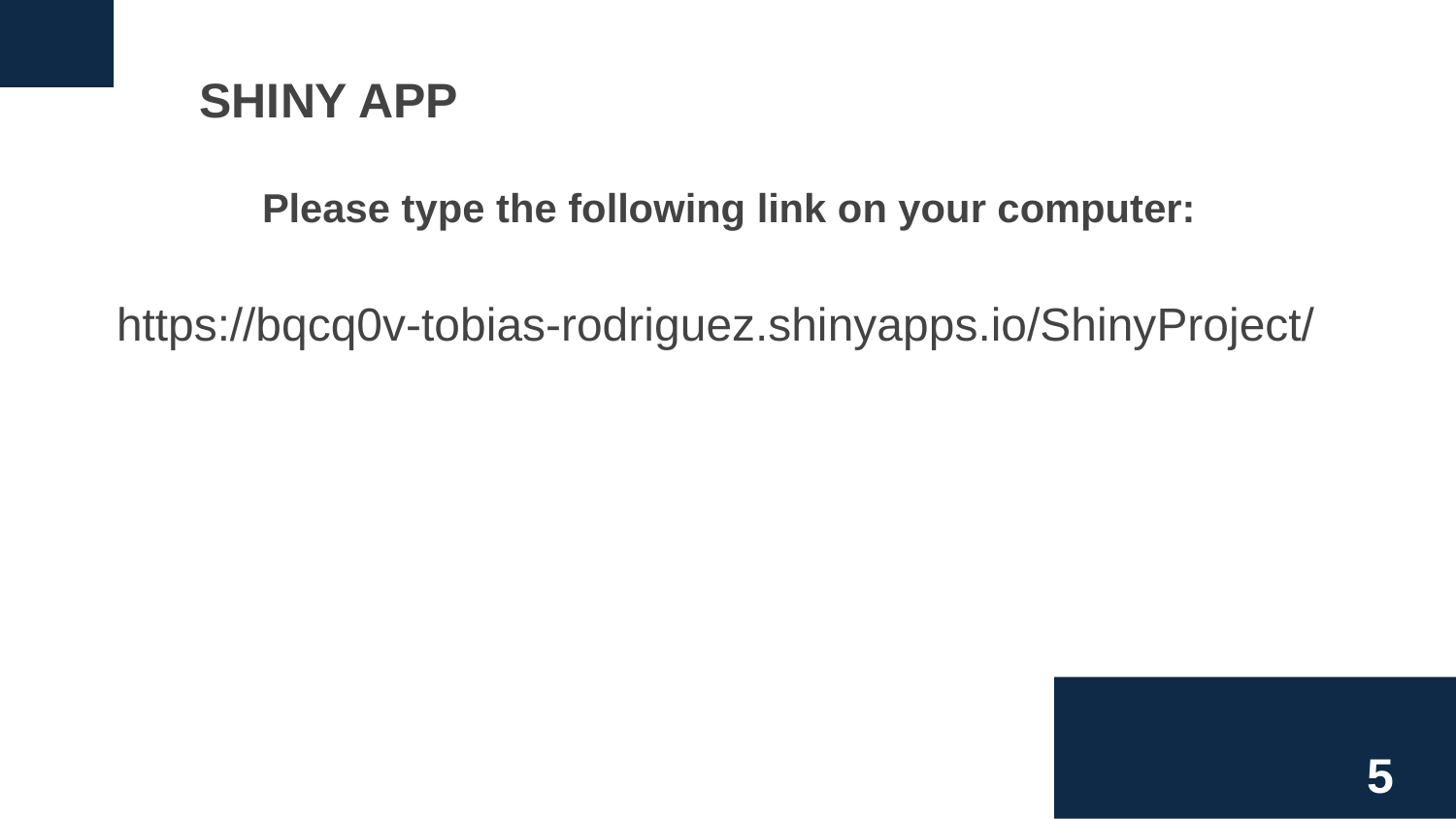

# SHINY APP

Please type the following link on your computer:

https://bqcq0v-tobias-rodriguez.shinyapps.io/ShinyProject/

5